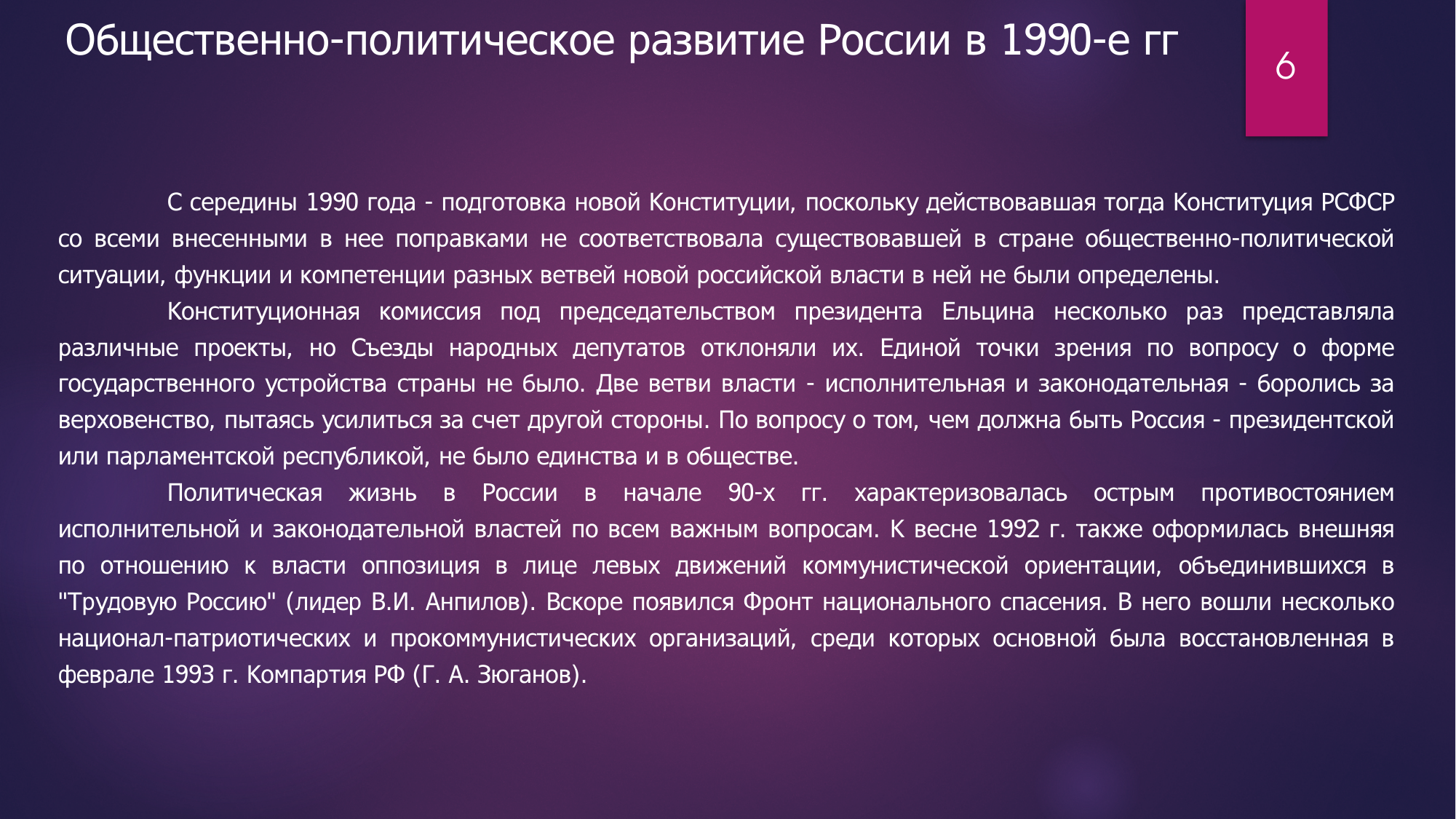

Общественно-политическое развитие России в 1990-е гг
6
	С середины 1990 года - подготовка новой Конституции, поскольку действовавшая тогда Конституция РСФСР со всеми внесенными в нее поправками не соответствовала существовавшей в стране общественно-политической ситуации, функции и компетенции разных ветвей новой российской власти в ней не были определены.
	Конституционная комиссия под председательством президента Ельцина несколько раз представляла различные проекты, но Съезды народных депутатов отклоняли их. Единой точки зрения по вопросу о форме государственного устройства страны не было. Две ветви власти - исполнительная и законодательная - боролись за верховенство, пытаясь усилиться за счет другой стороны. По вопросу о том, чем должна быть Россия - президентской или парламентской республикой, не было единства и в обществе.
	Политическая жизнь в России в начале 90-х гг. характеризовалась острым противостоянием исполнительной и законодательной властей по всем важным вопросам. К весне 1992 г. также оформилась внешняя по отношению к власти оппозиция в лице левых движений коммунистической ориентации, объединившихся в "Трудовую Россию" (лидер В.И. Анпилов). Вскоре появился Фронт национального спасения. В него вошли несколько национал-патриотических и прокоммунистических организаций, среди которых основной была восстановленная в феврале 1993 г. Компартия РФ (Г. А. Зюганов).